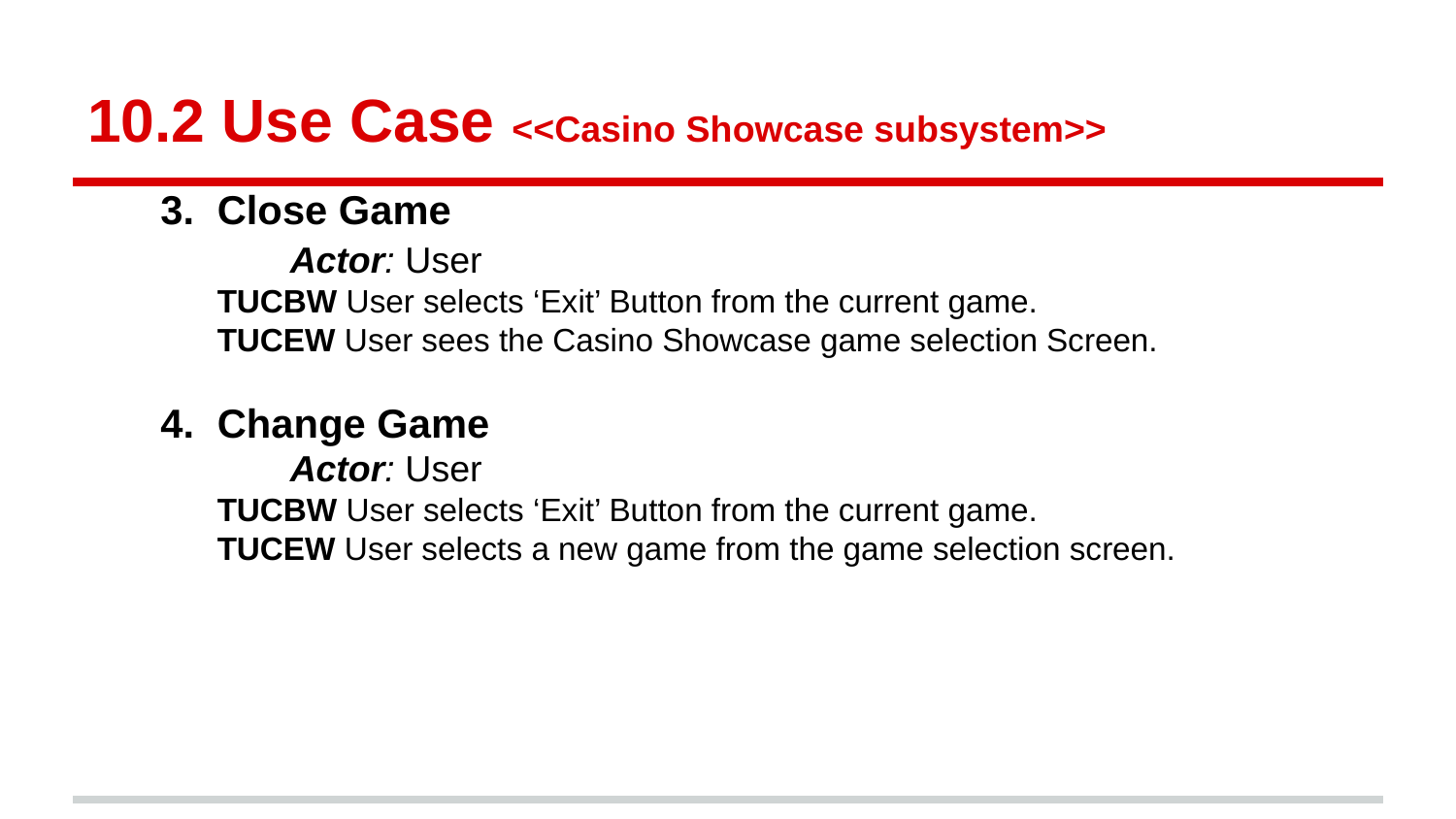

# 10.2 Use Case <<Casino Showcase subsystem>>
Close Game
	Actor: User
TUCBW User selects ‘Exit’ Button from the current game.
TUCEW User sees the Casino Showcase game selection Screen.

Change Game
	Actor: User
TUCBW User selects ‘Exit’ Button from the current game.
TUCEW User selects a new game from the game selection screen.